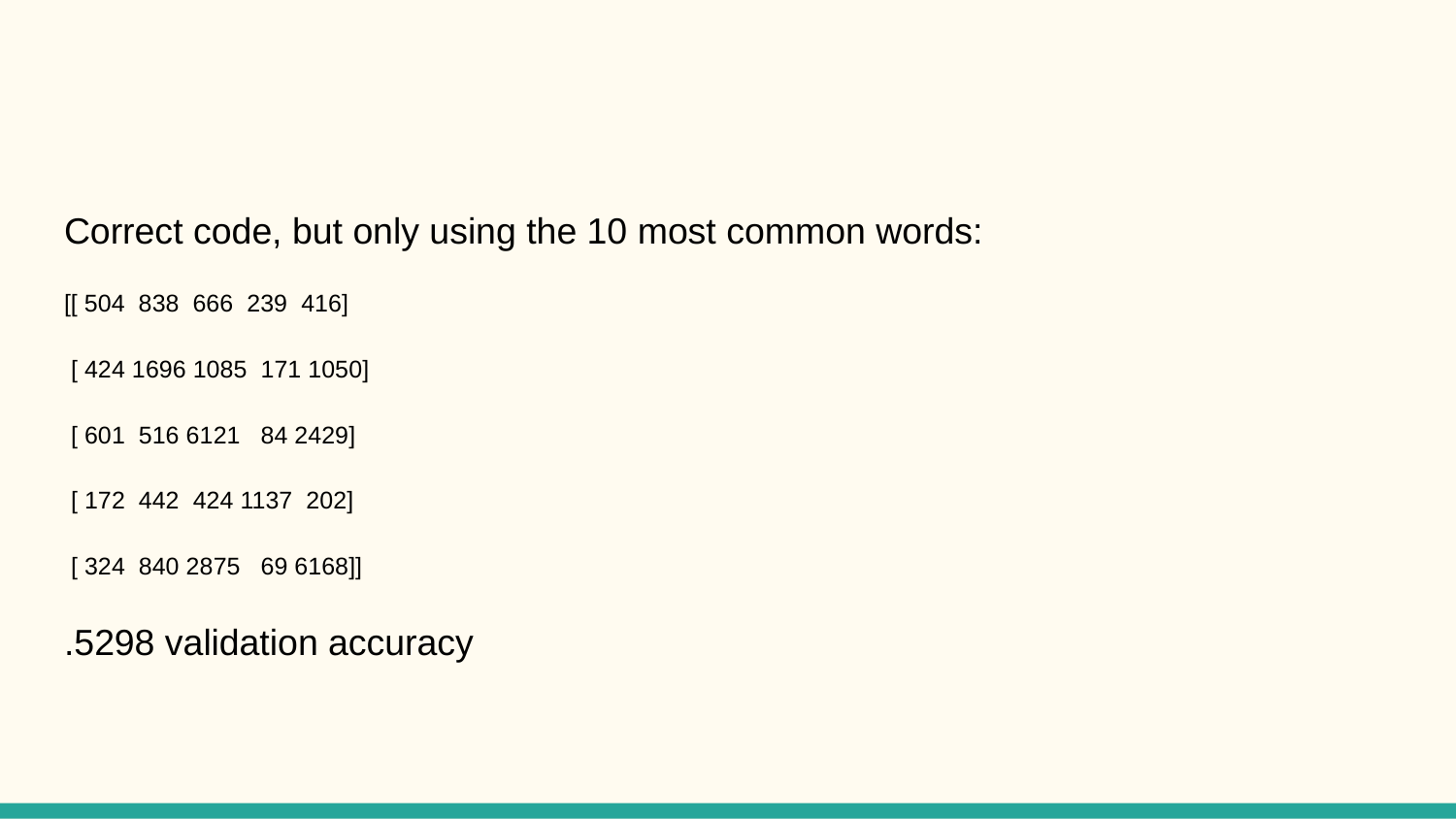

#
Correct code, but only using the 10 most common words:
[[ 504  838  666  239  416]
 [ 424 1696 1085  171 1050]
 [ 601  516 6121   84 2429]
 [ 172  442  424 1137  202]
 [ 324  840 2875   69 6168]]
.5298 validation accuracy